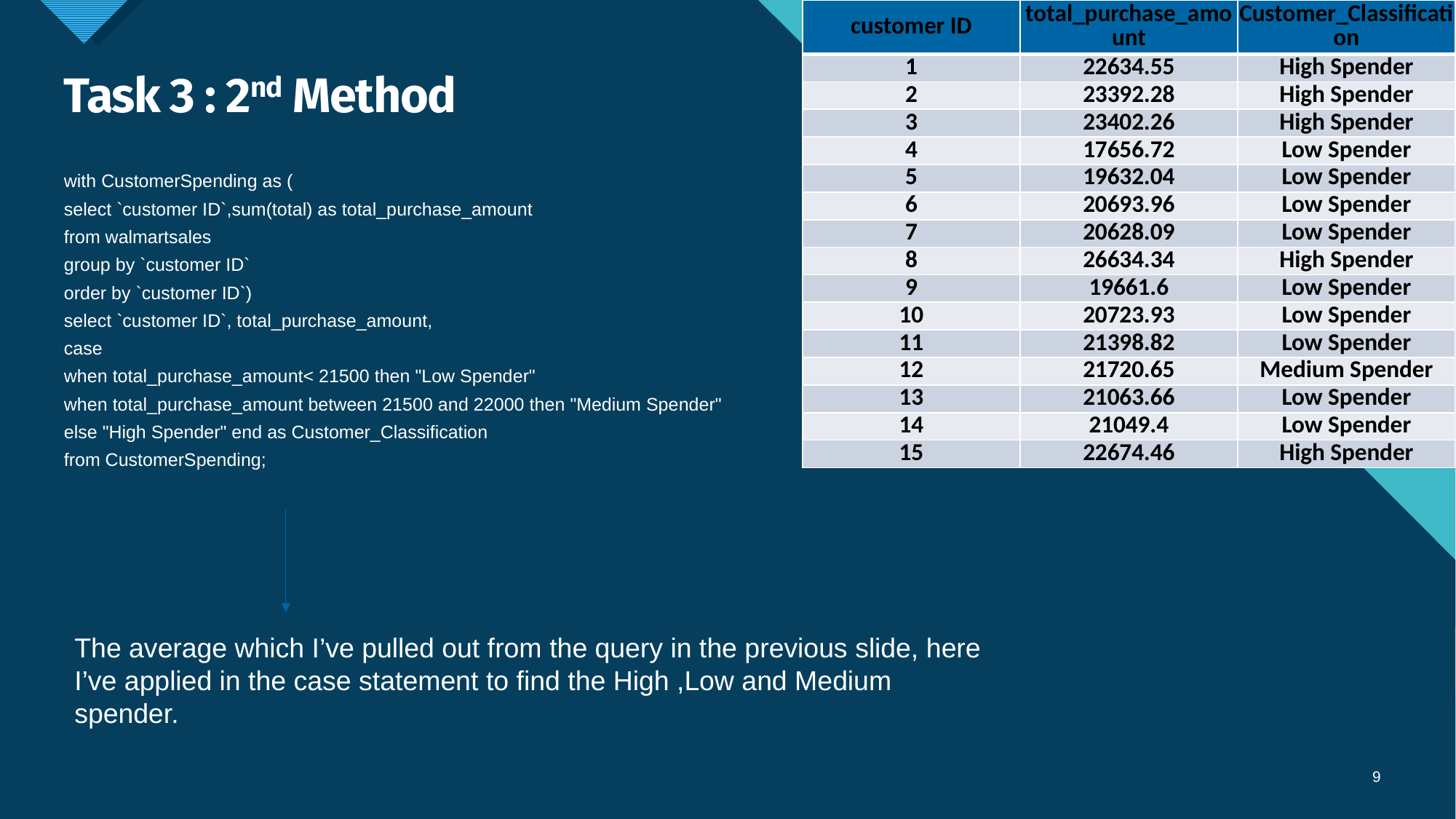

| customer ID | total\_purchase\_amount | Customer\_Classification |
| --- | --- | --- |
| 1 | 22634.55 | High Spender |
| 2 | 23392.28 | High Spender |
| 3 | 23402.26 | High Spender |
| 4 | 17656.72 | Low Spender |
| 5 | 19632.04 | Low Spender |
| 6 | 20693.96 | Low Spender |
| 7 | 20628.09 | Low Spender |
| 8 | 26634.34 | High Spender |
| 9 | 19661.6 | Low Spender |
| 10 | 20723.93 | Low Spender |
| 11 | 21398.82 | Low Spender |
| 12 | 21720.65 | Medium Spender |
| 13 | 21063.66 | Low Spender |
| 14 | 21049.4 | Low Spender |
| 15 | 22674.46 | High Spender |
# Task 3 : 2nd Method
with CustomerSpending as (
select `customer ID`,sum(total) as total_purchase_amount
from walmartsales
group by `customer ID`
order by `customer ID`)
select `customer ID`, total_purchase_amount,
case
when total_purchase_amount< 21500 then "Low Spender"
when total_purchase_amount between 21500 and 22000 then "Medium Spender"
else "High Spender" end as Customer_Classification
from CustomerSpending;
The average which I’ve pulled out from the query in the previous slide, here I’ve applied in the case statement to find the High ,Low and Medium spender.
9